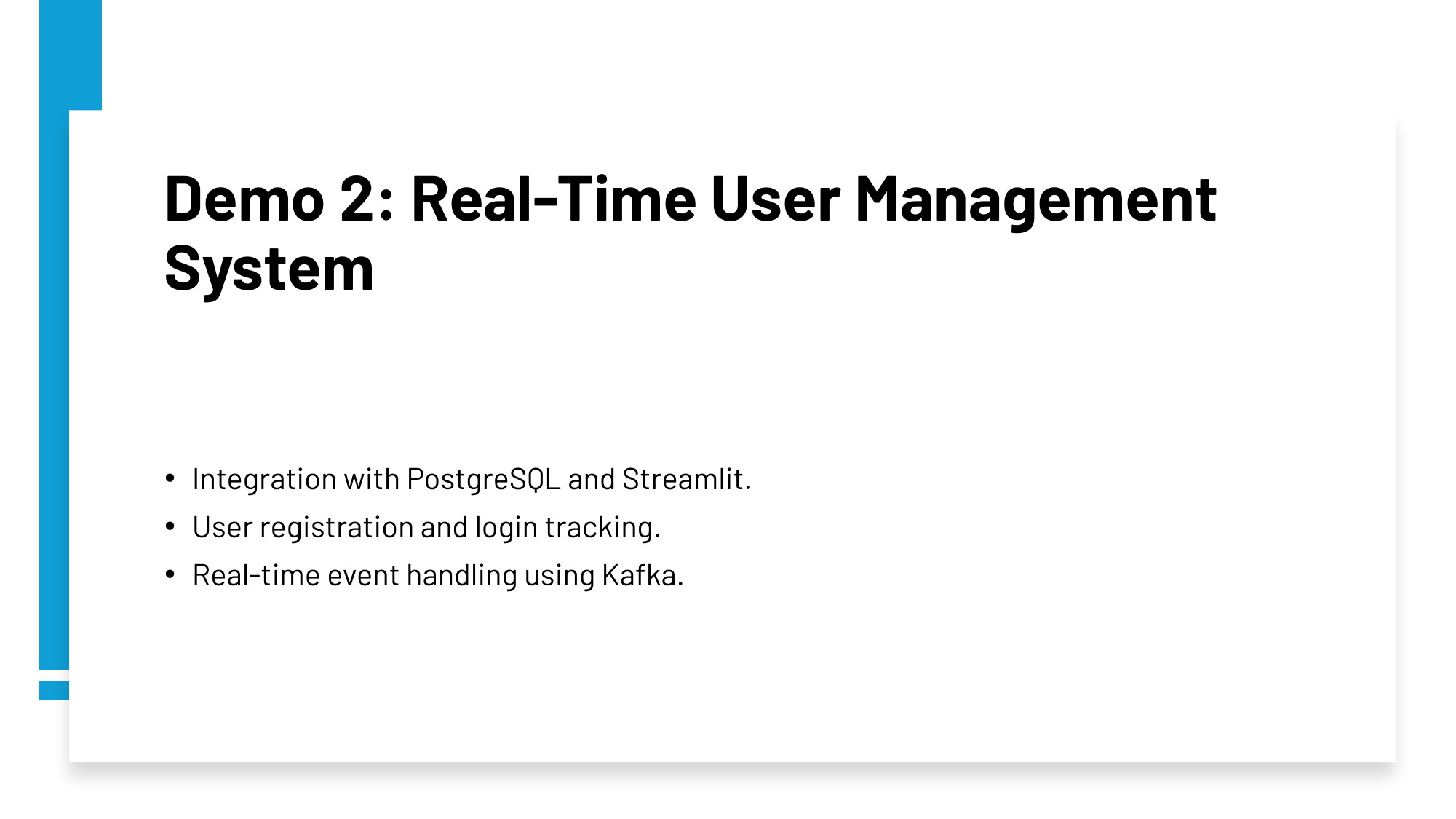

# Demo 2: Real-Time User Management System

Integration with PostgreSQL and Streamlit.
User registration and login tracking.
Real-time event handling using Kafka.